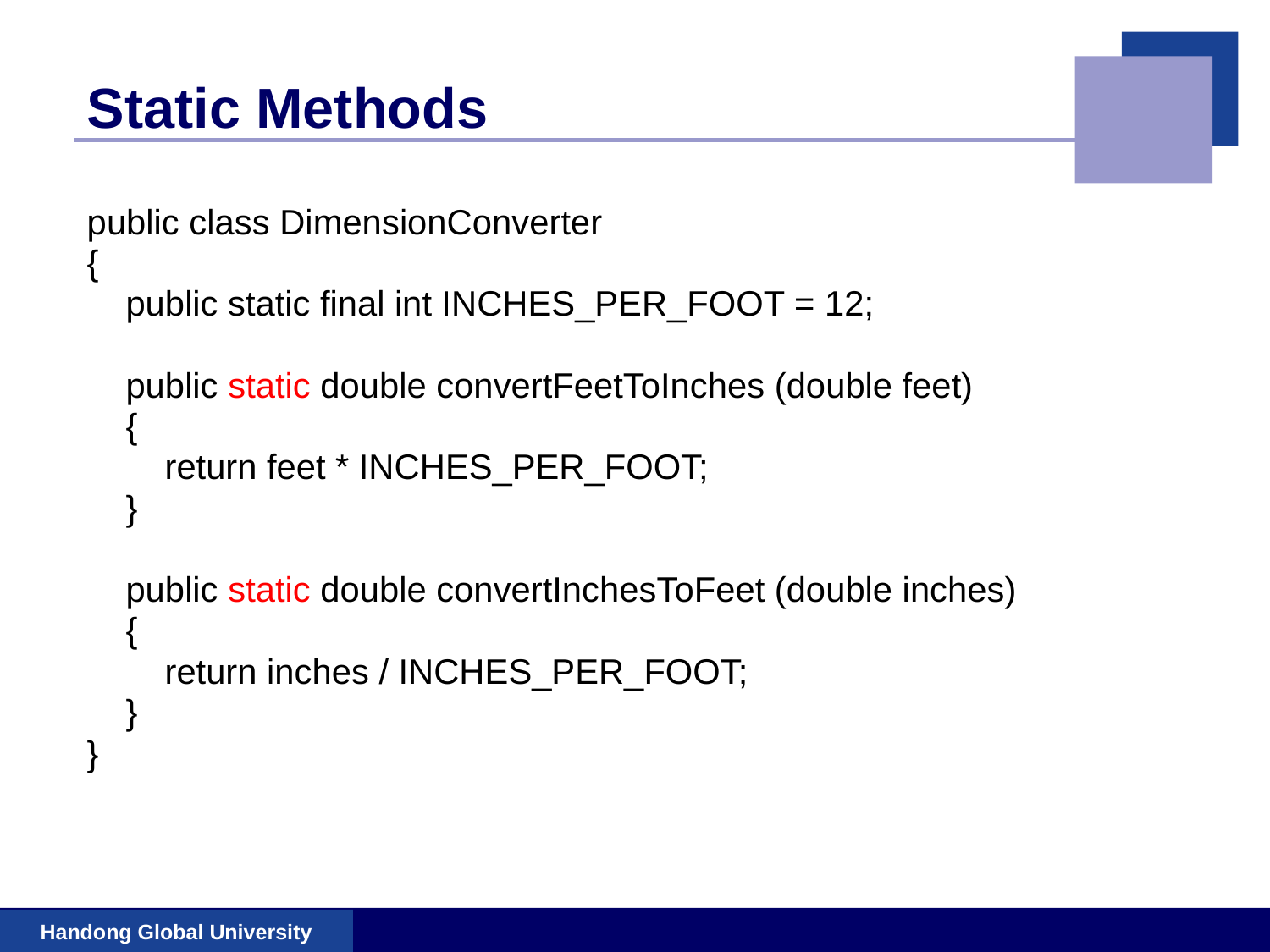

# Static Methods
public class DimensionConverter
{
    public static final int INCHES_PER_FOOT = 12;

    public static double convertFeetToInches (double feet)
    {
        return feet * INCHES_PER_FOOT;
    }

    public static double convertInchesToFeet (double inches)
    {
        return inches / INCHES_PER_FOOT;
    }
}